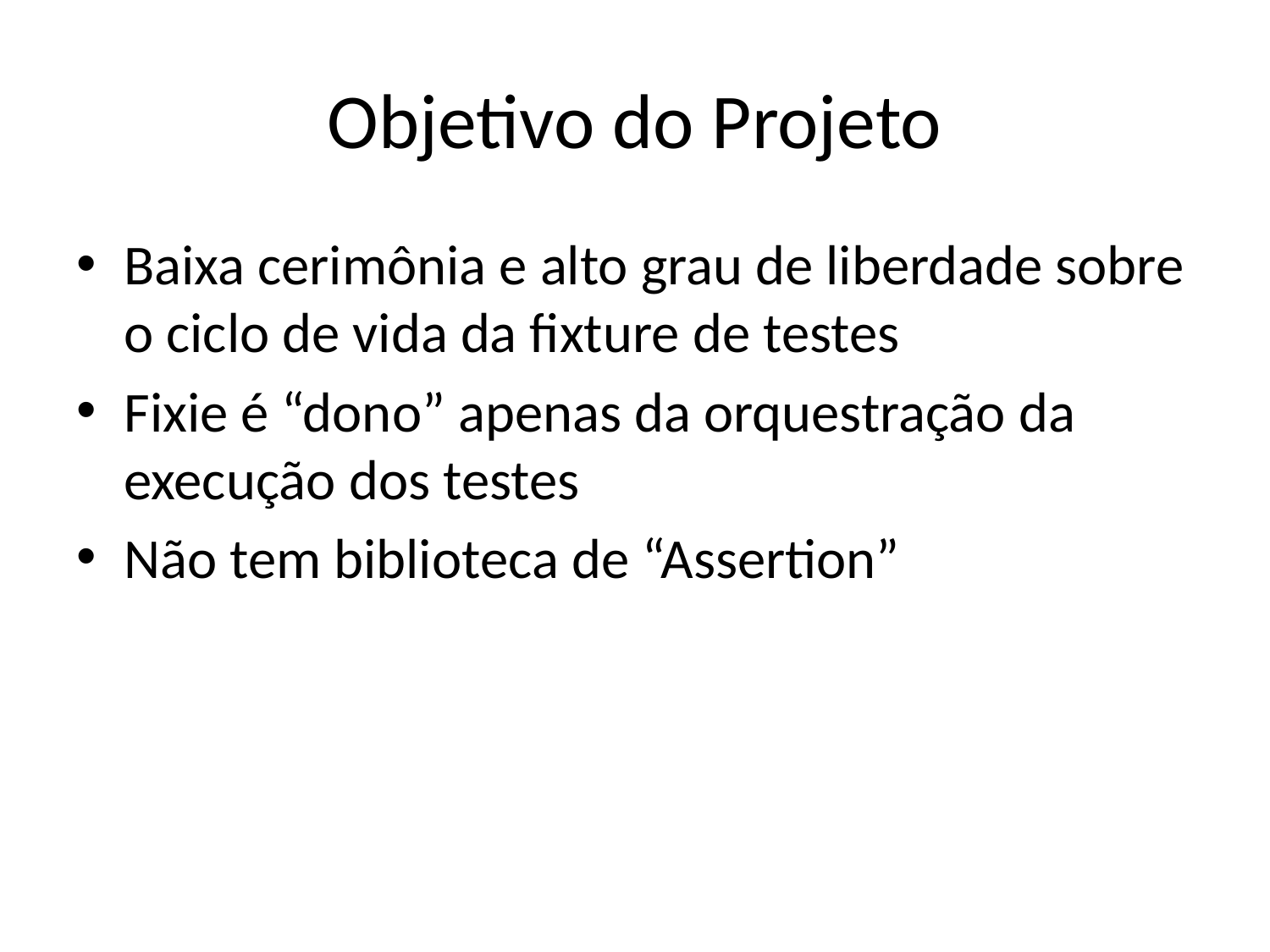

# Objetivo do Projeto
Baixa cerimônia e alto grau de liberdade sobre o ciclo de vida da fixture de testes
Fixie é “dono” apenas da orquestração da execução dos testes
Não tem biblioteca de “Assertion”